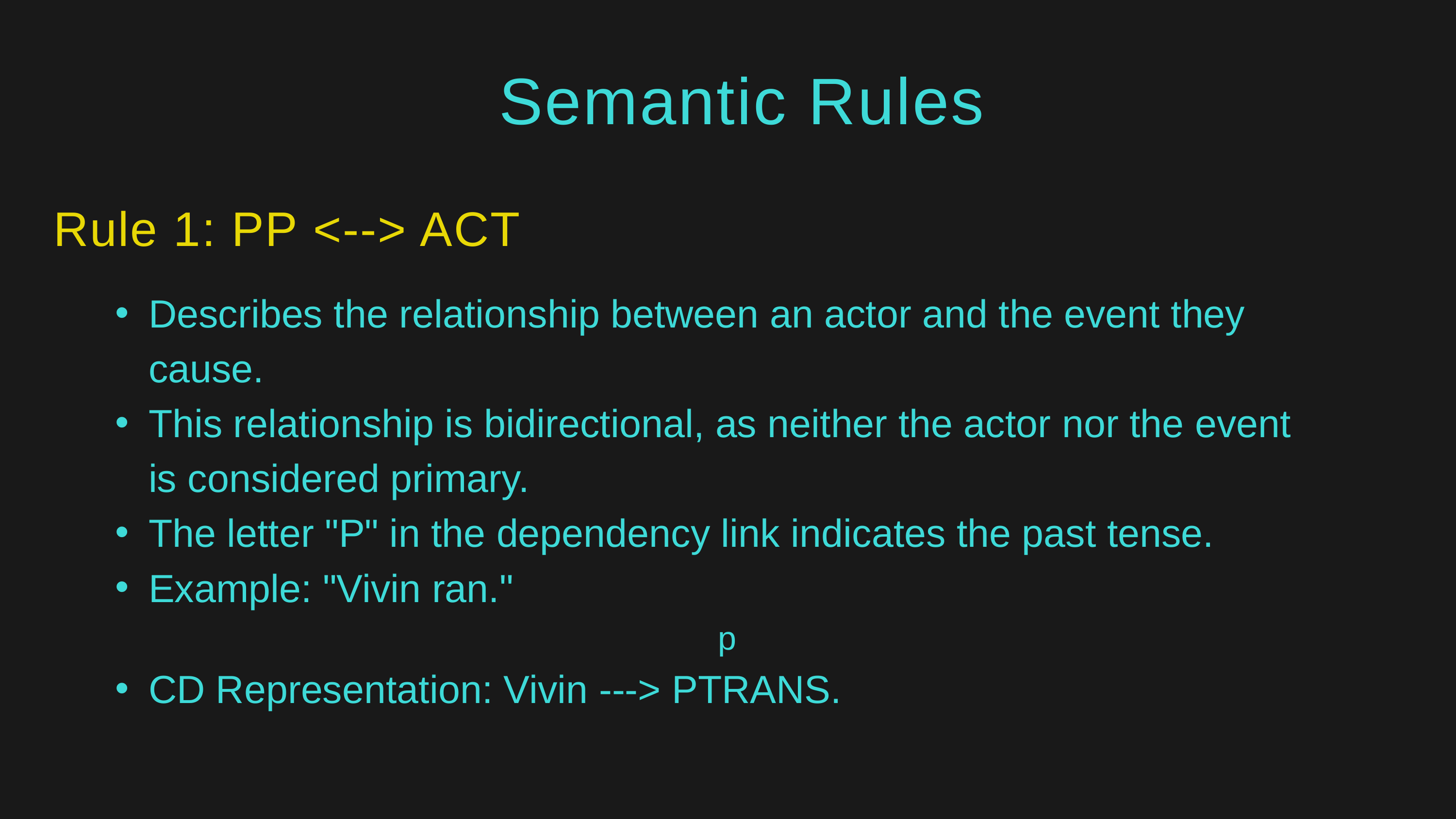

Semantic Rules
Rule 1: PP <--> ACT
Describes the relationship between an actor and the event they cause.
This relationship is bidirectional, as neither the actor nor the event is considered primary.
The letter "P" in the dependency link indicates the past tense.
Example: "Vivin ran."
                                                                     p
CD Representation: Vivin ---> PTRANS.